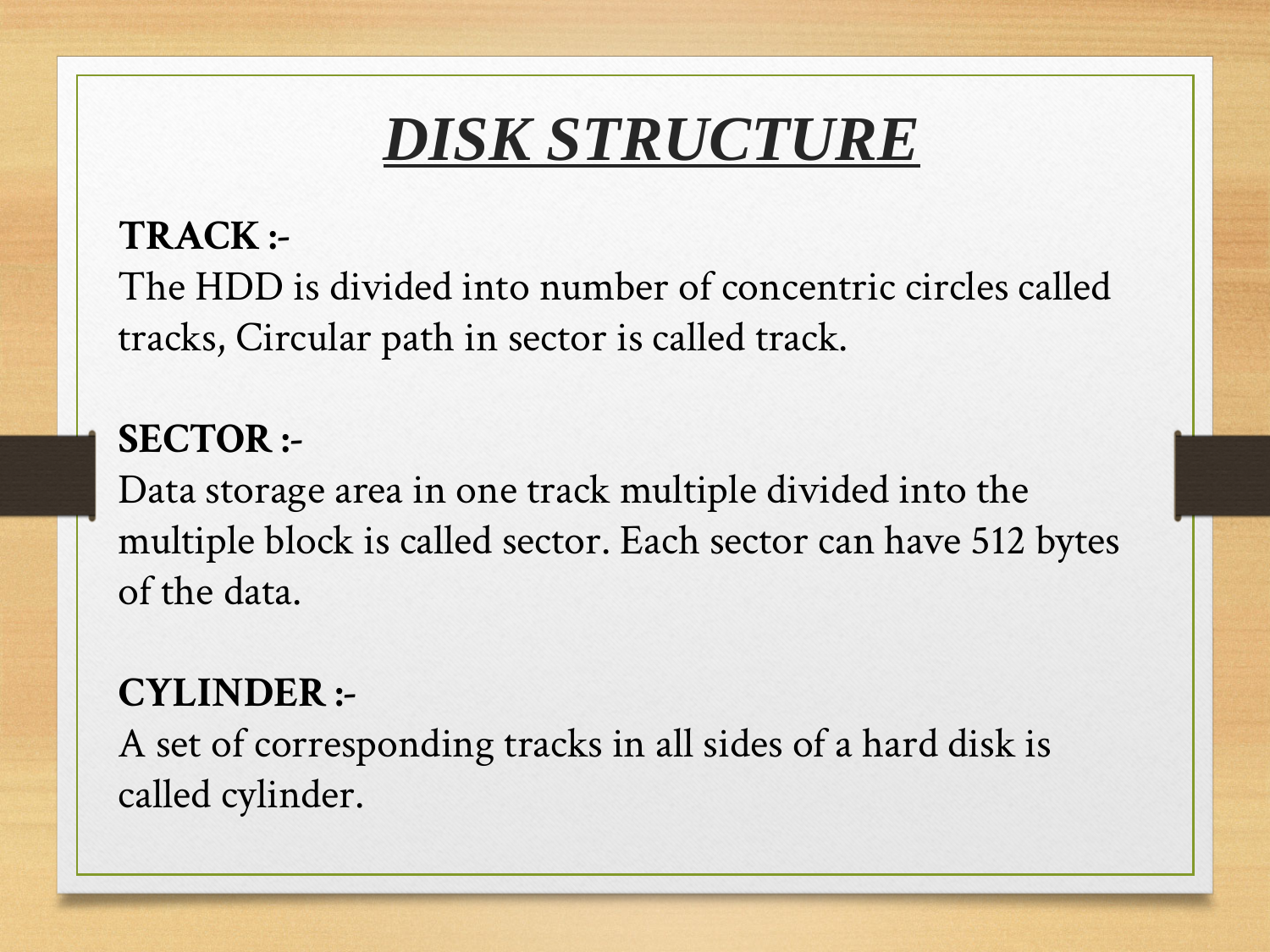

DISK STRUCTURE
TRACK :-
The HDD is divided into number of concentric circles called tracks, Circular path in sector is called track.

SECTOR :-
Data storage area in one track multiple divided into the multiple block is called sector. Each sector can have 512 bytes of the data.

CYLINDER :-
A set of corresponding tracks in all sides of a hard disk is called cylinder.